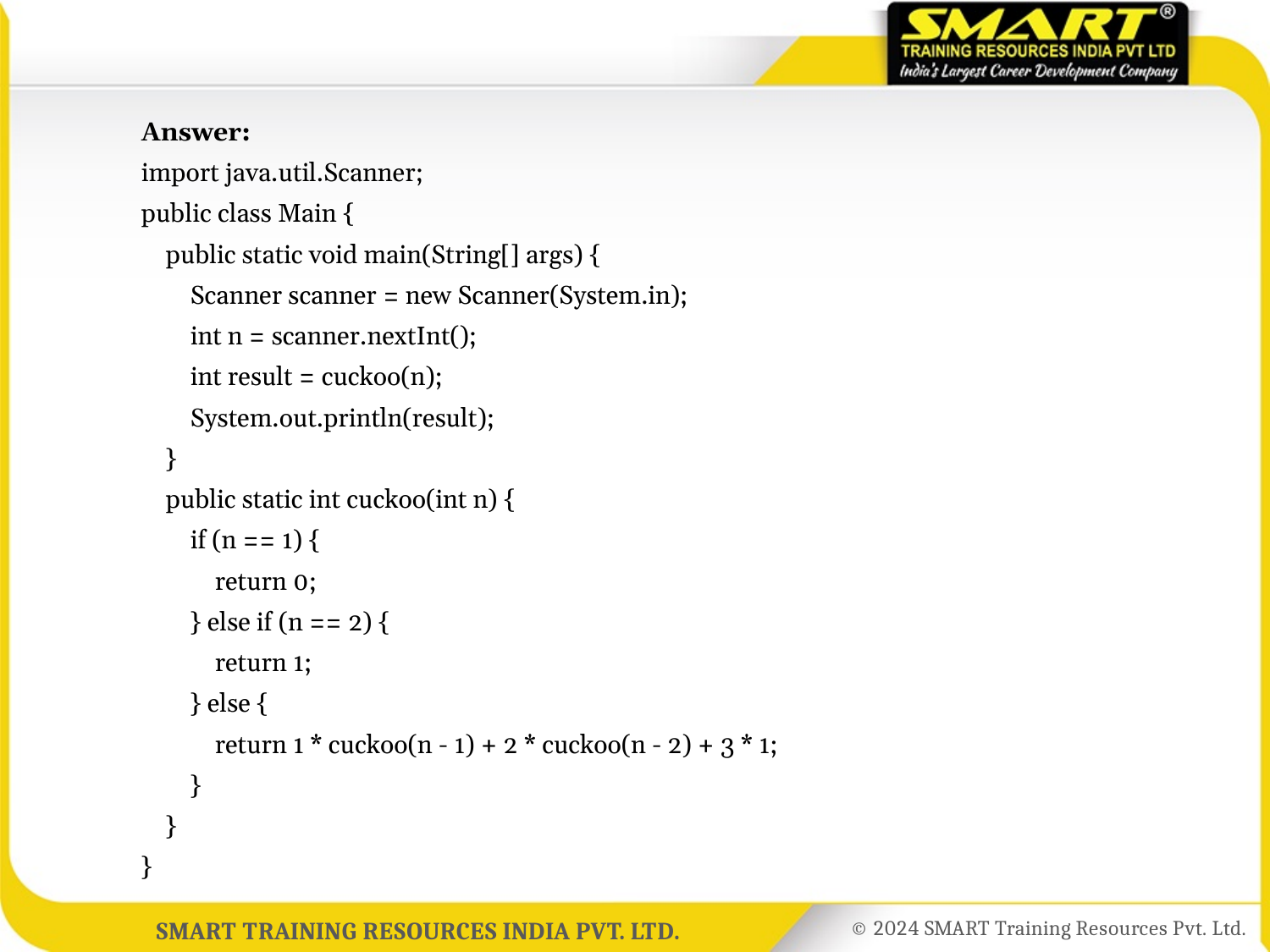

Answer:
	import java.util.Scanner;
	public class Main {
	    public static void main(String[] args) {
	        Scanner scanner = new Scanner(System.in);
	        int n = scanner.nextInt();
	        int result = cuckoo(n);
	        System.out.println(result);
	    }
	    public static int cuckoo(int n) {
	        if (n == 1) {
	            return 0;
	        } else if (n == 2) {
	            return 1;
	        } else {
	            return 1 * cuckoo(n - 1) + 2 * cuckoo(n - 2) + 3 * 1;
	        }
	    }
	}